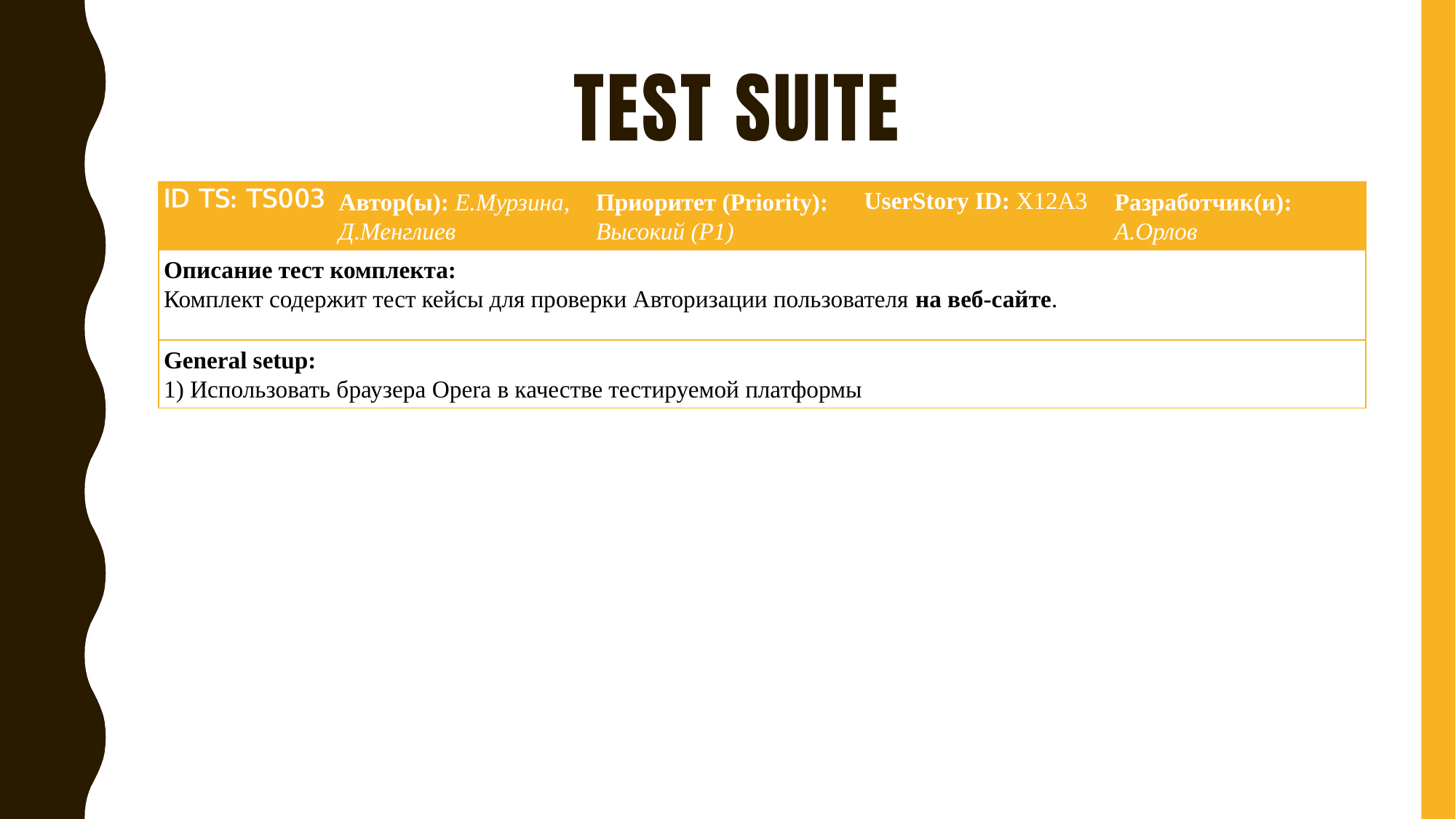

# Test Suite
| ID TS: TS003 | Автор(ы): Е.Мурзина, Д.Менглиев | Приоритет (Priority):   Высокий (P1) | UserStory ID: Х12A3 | Разработчик(и): А.Орлов |
| --- | --- | --- | --- | --- |
| Описание тест комплекта:  Комплект содержит тест кейсы для проверки Авторизации пользователя на веб-сайте. |  |  |  |  |
| General setup: 1) Использовать браузера Opera в качестве тестируемой платформы |  |  |  |  |